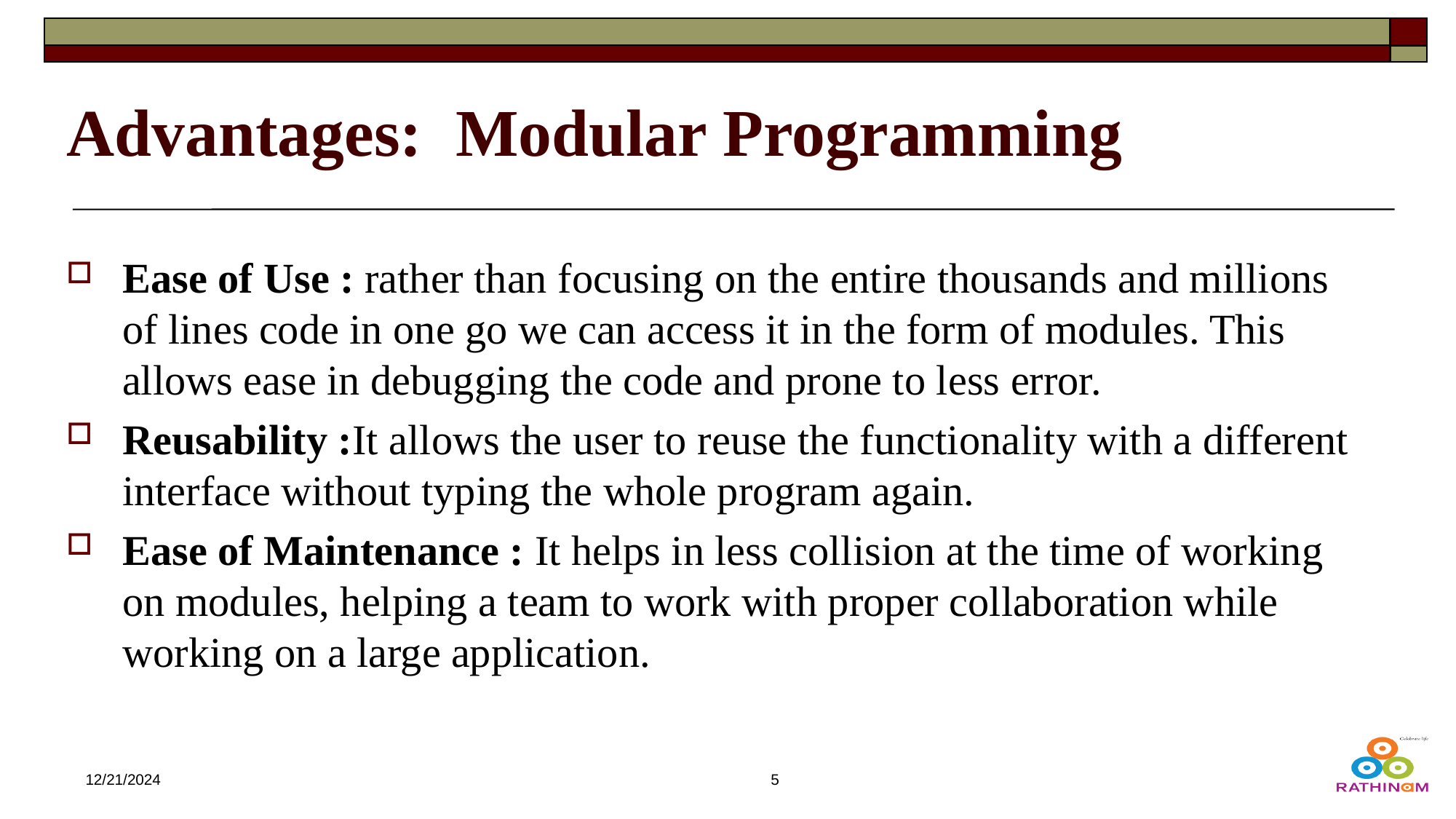

# Advantages:  Modular Programming
Ease of Use : rather than focusing on the entire thousands and millions of lines code in one go we can access it in the form of modules. This allows ease in debugging the code and prone to less error.
Reusability :It allows the user to reuse the functionality with a different interface without typing the whole program again.
Ease of Maintenance : It helps in less collision at the time of working on modules, helping a team to work with proper collaboration while working on a large application.

12/21/2024
5